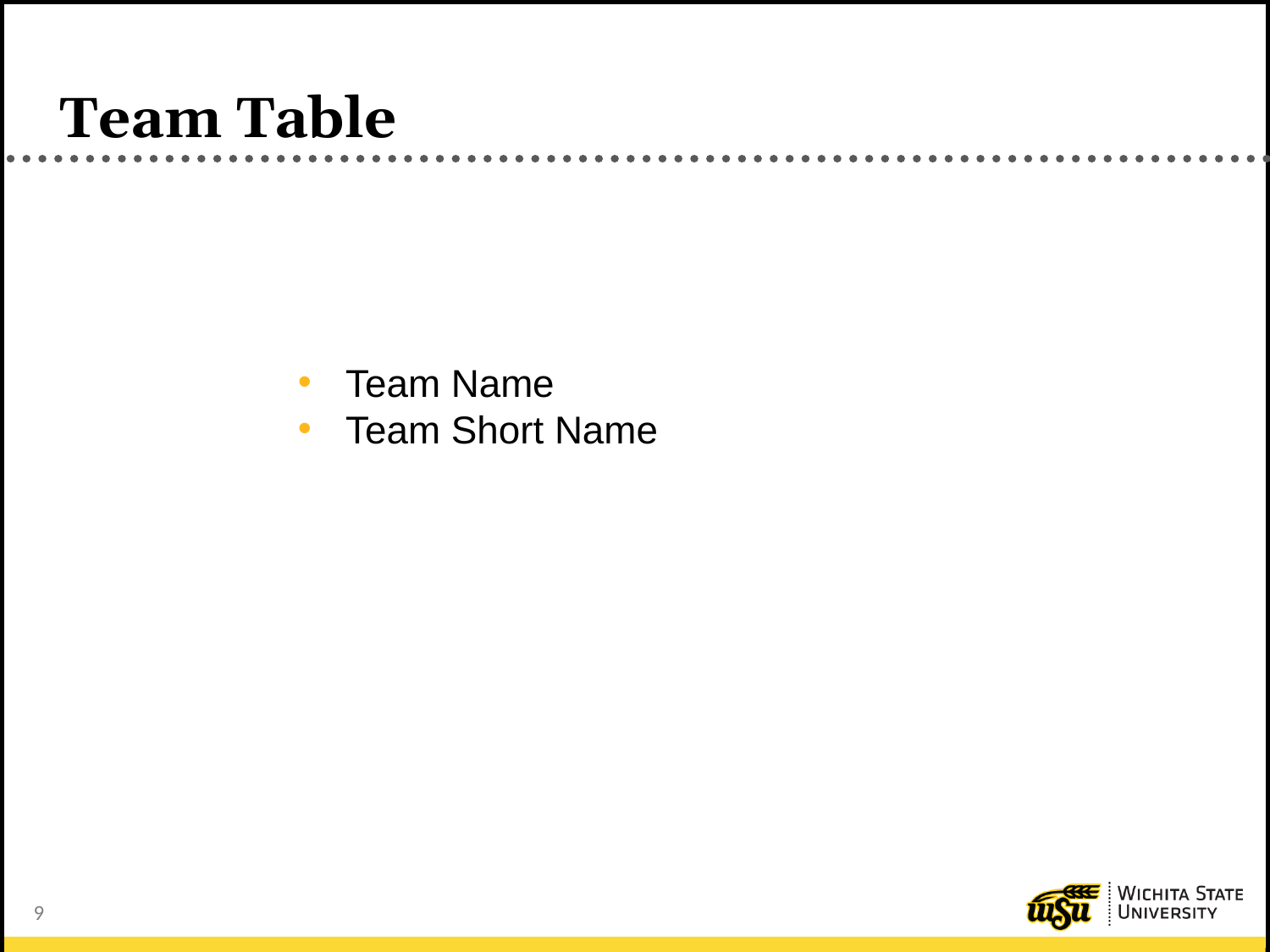

# Team Table
Team Name
Team Short Name